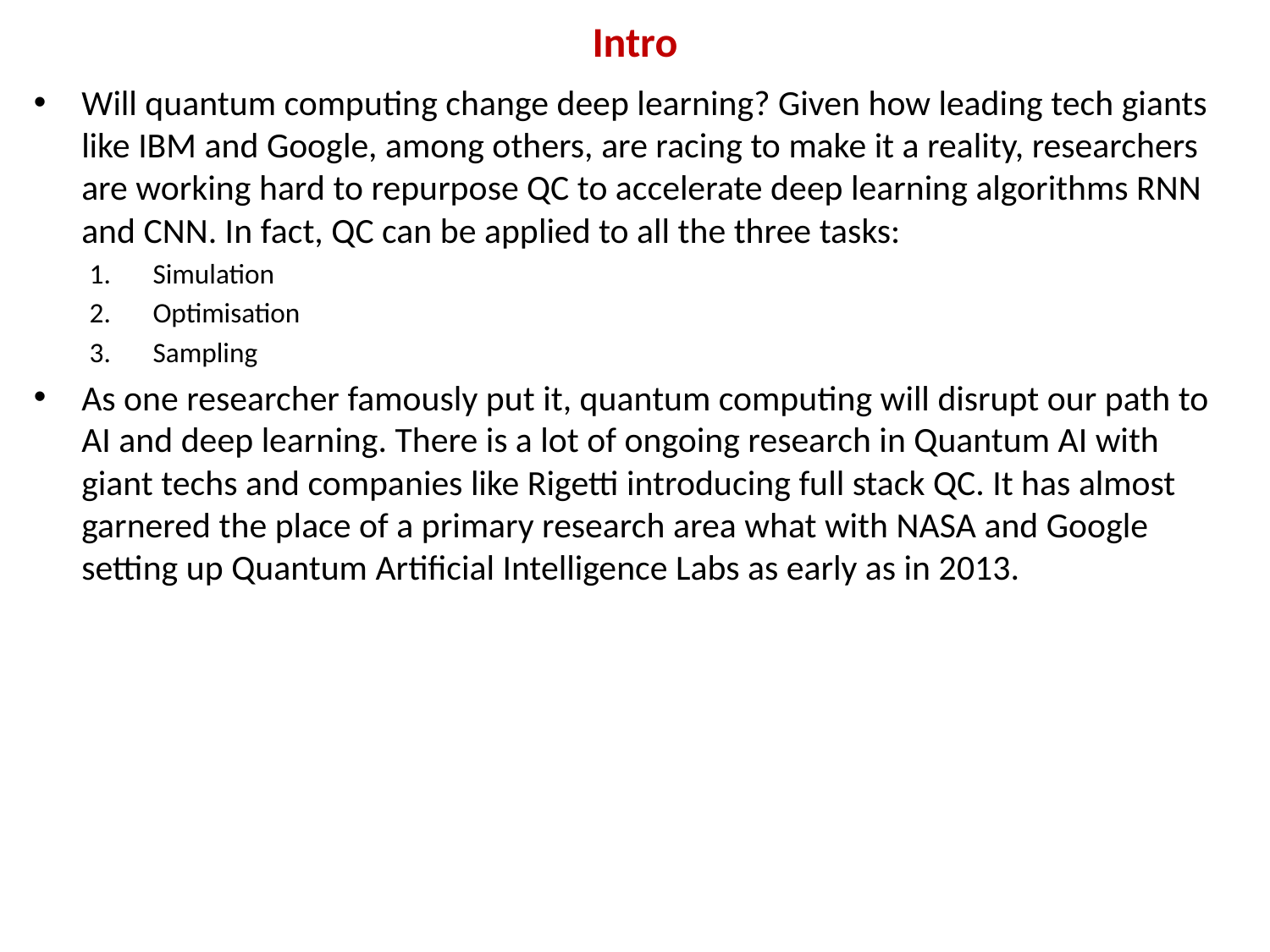

# Intro
Will quantum computing change deep learning? Given how leading tech giants like IBM and Google, among others, are racing to make it a reality, researchers are working hard to repurpose QC to accelerate deep learning algorithms RNN and CNN. In fact, QC can be applied to all the three tasks:
Simulation
Optimisation
Sampling
As one researcher famously put it, quantum computing will disrupt our path to AI and deep learning. There is a lot of ongoing research in Quantum AI with giant techs and companies like Rigetti introducing full stack QC. It has almost garnered the place of a primary research area what with NASA and Google setting up Quantum Artificial Intelligence Labs as early as in 2013.